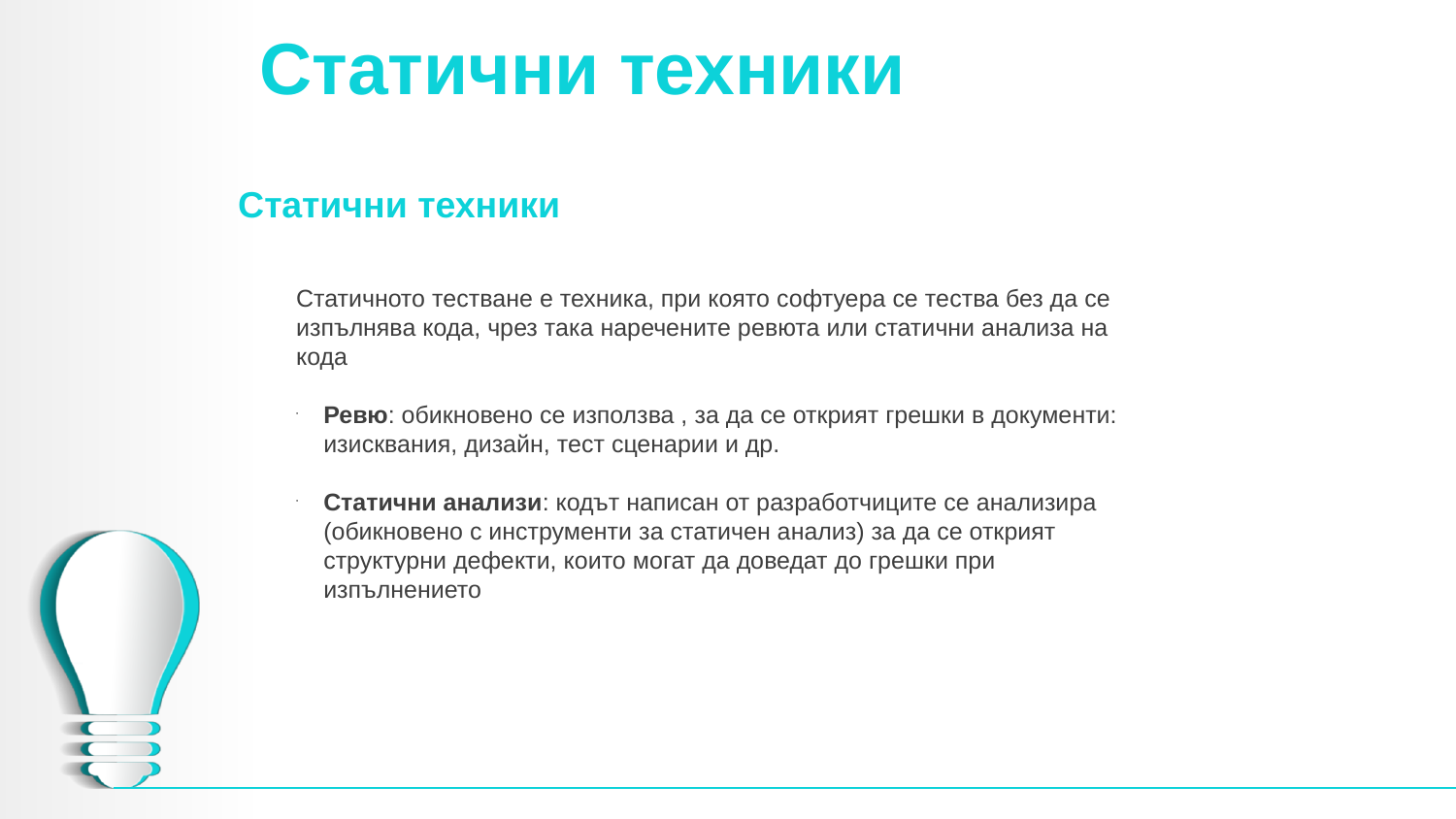

# Статични техники
Статични техники
Статичното тестване е техника, при която софтуера се тества без да се изпълнява кода, чрез така наречените ревюта или статични анализа на кода

Ревю: обикновено се използва , за да се открият грешки в документи: изисквания, дизайн, тест сценарии и др.

Статични анализи: кодът написан от разработчиците се анализира (обикновено с инструменти за статичен анализ) за да се открият структурни дефекти, които могат да доведат до грешки при изпълнението